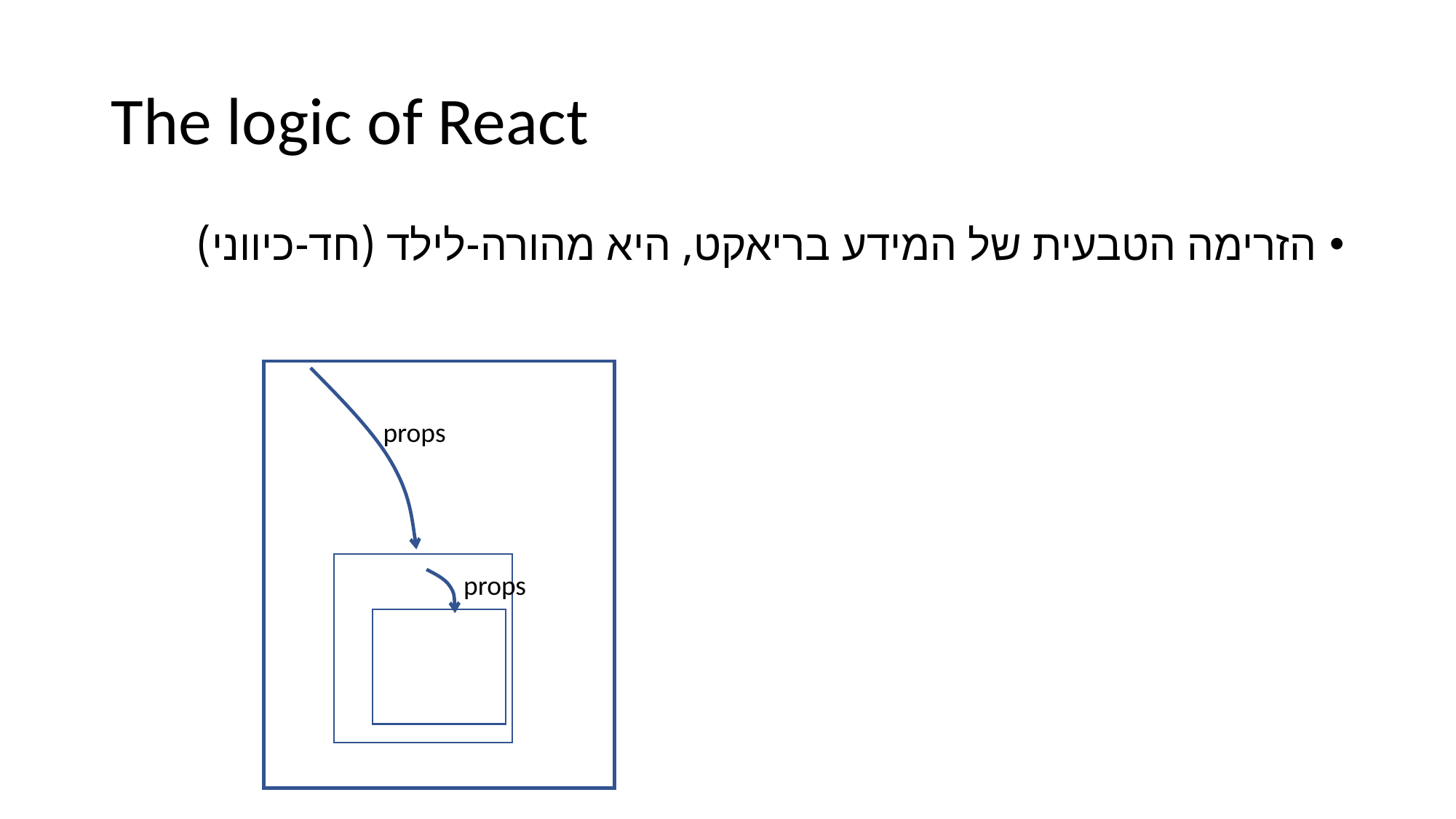

# The logic of React
הזרימה הטבעית של המידע בריאקט, היא מהורה-לילד (חד-כיווני)

props

props